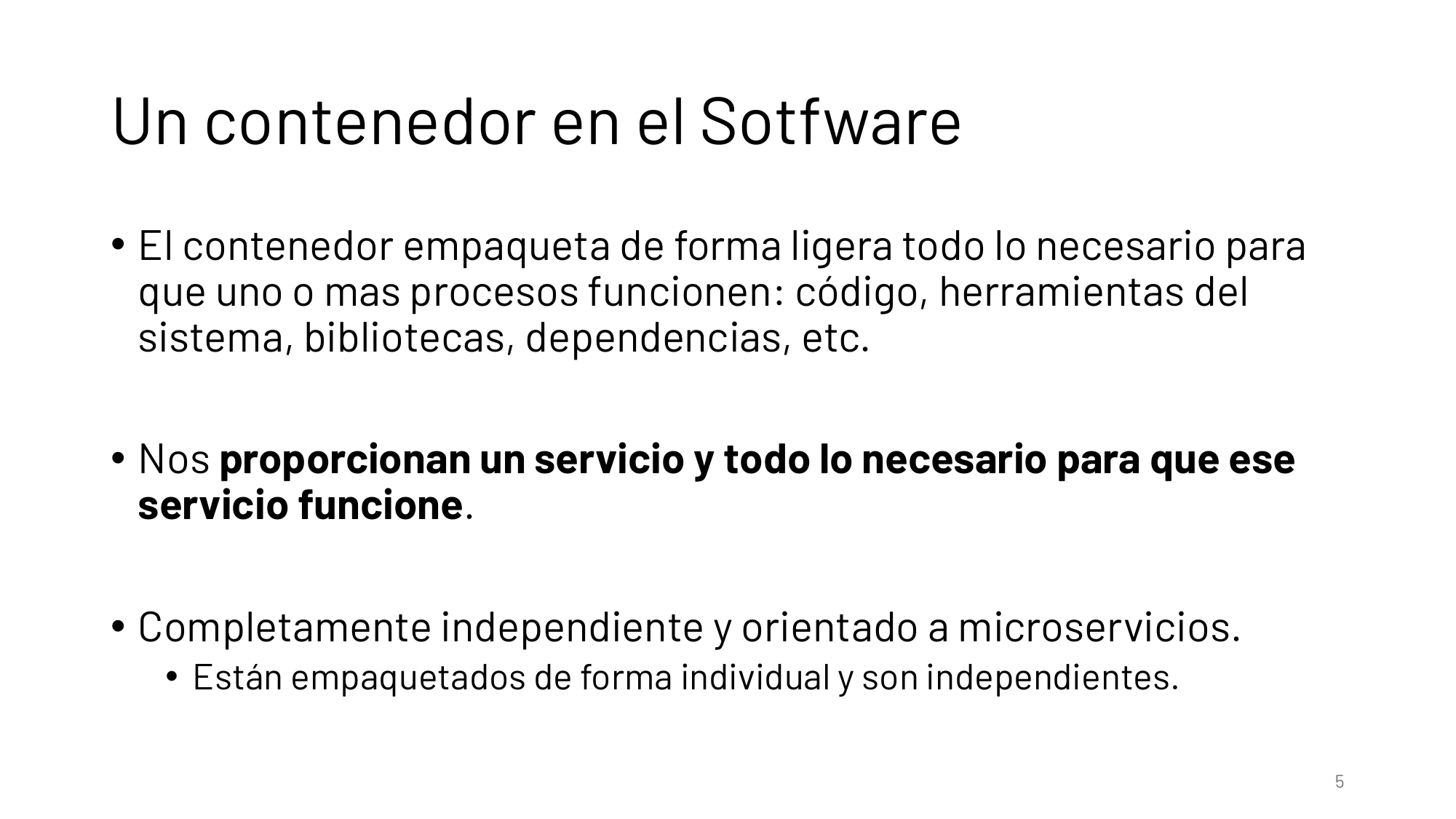

# Un contenedor en el Sotfware
El contenedor empaqueta de forma ligera todo lo necesario para que uno o mas procesos funcionen: código, herramientas del sistema, bibliotecas, dependencias, etc.

Nos proporcionan un servicio y todo lo necesario para que ese servicio funcione.

Completamente independiente y orientado a microservicios.
Están empaquetados de forma individual y son independientes.
5